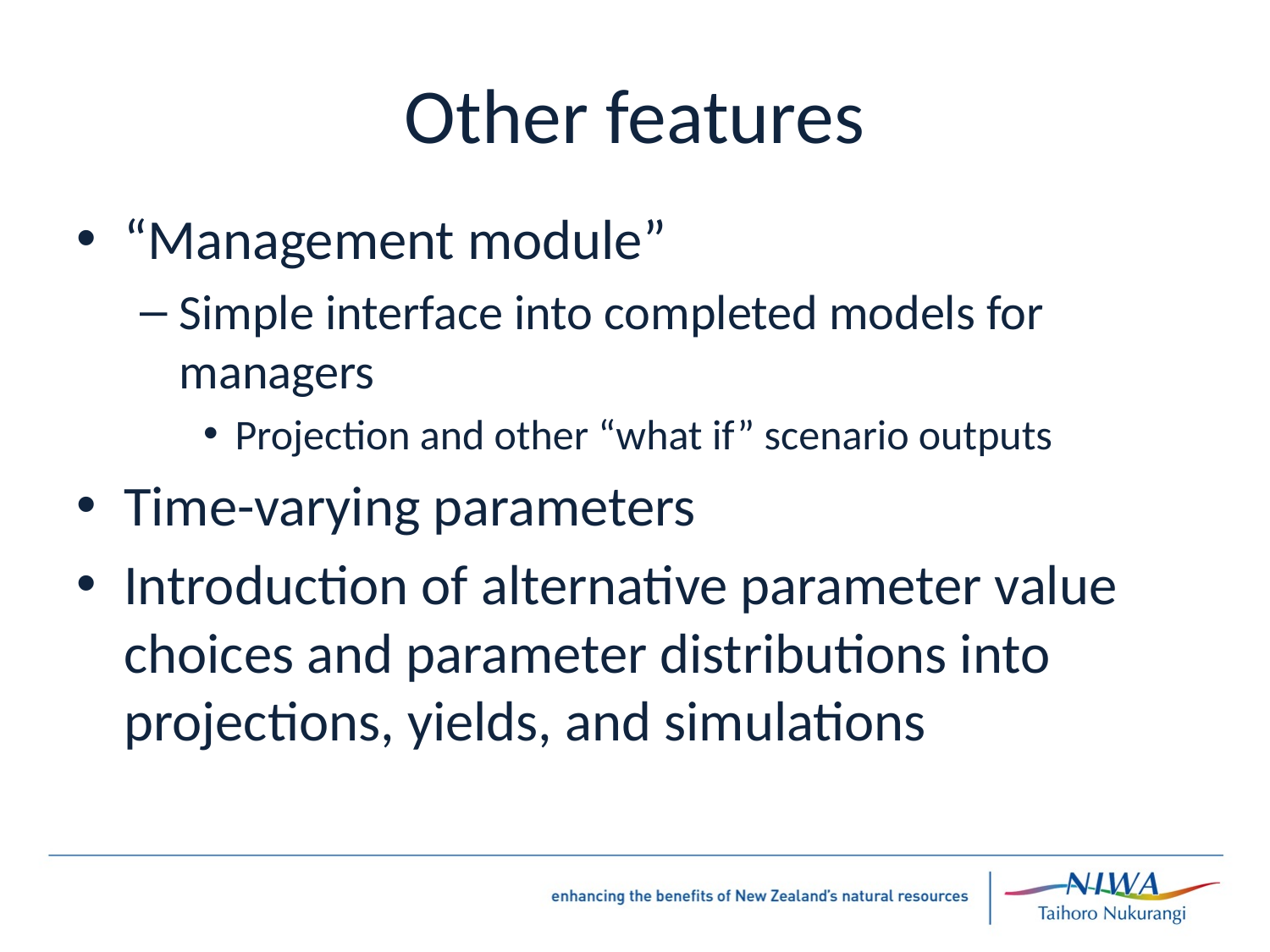

# Other features
“Management module”
Simple interface into completed models for managers
Projection and other “what if” scenario outputs
Time-varying parameters
Introduction of alternative parameter value choices and parameter distributions into projections, yields, and simulations